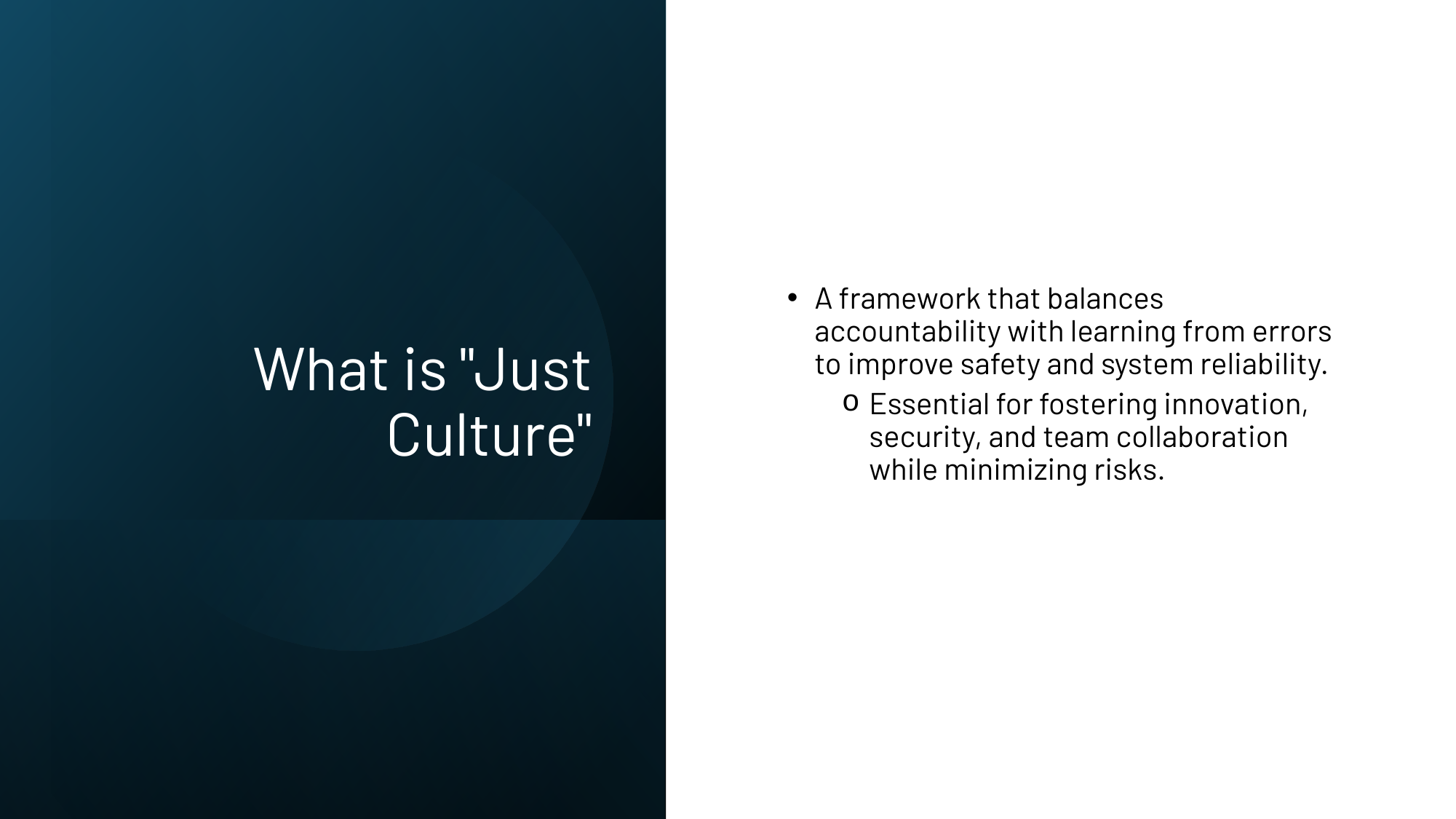

# What is "Just Culture"

A framework that balances accountability with learning from errors to improve safety and system reliability.
Essential for fostering innovation, security, and team collaboration while minimizing risks.